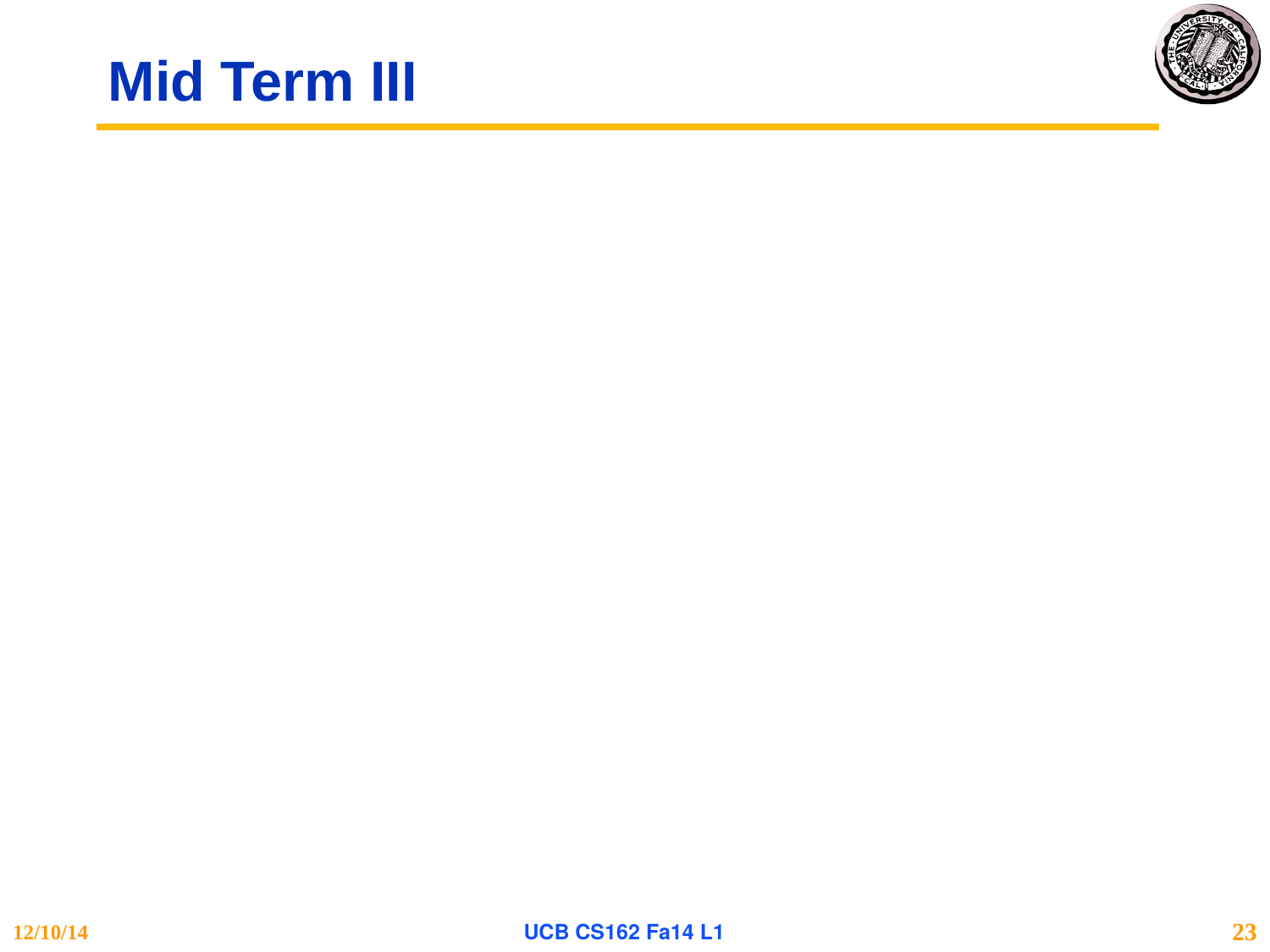

# Mid Term III

12/10/14
UCB CS162 Fa14 L1
23